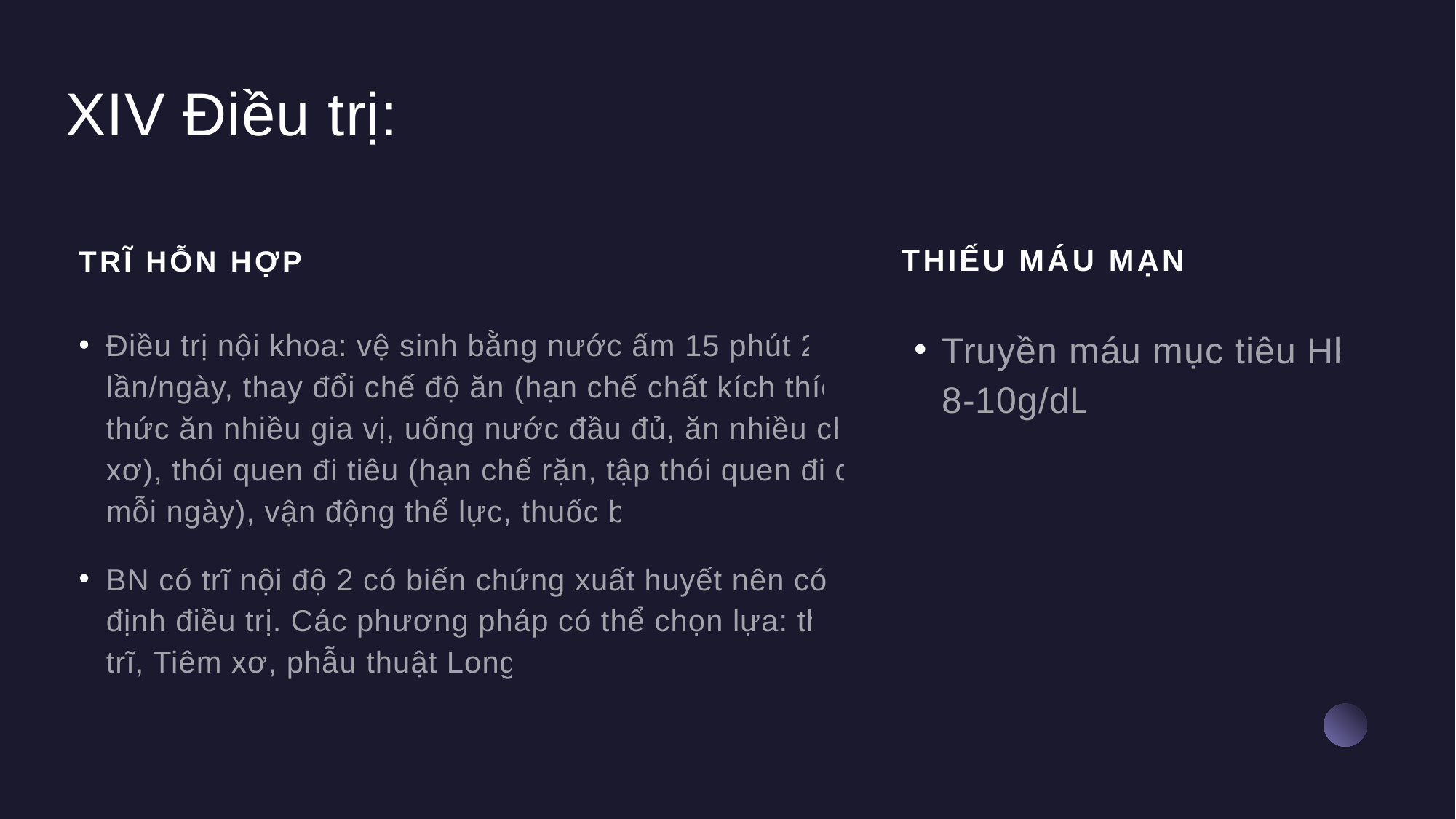

# XIV Điều trị:
TRĨ HỖN HỢP
THIẾU MÁU MẠN
Điều trị nội khoa: vệ sinh bằng nước ấm 15 phút 2-3 lần/ngày, thay đổi chế độ ăn (hạn chế chất kích thích, thức ăn nhiều gia vị, uống nước đầu đủ, ăn nhiều chất xơ), thói quen đi tiêu (hạn chế rặn, tập thói quen đi cầu mỗi ngày), vận động thể lực, thuốc bôi
BN có trĩ nội độ 2 có biến chứng xuất huyết nên có chỉ định điều trị. Các phương pháp có thể chọn lựa: thắt trĩ, Tiêm xơ, phẫu thuật Longo
Truyền máu mục tiêu Hb 8-10g/dL